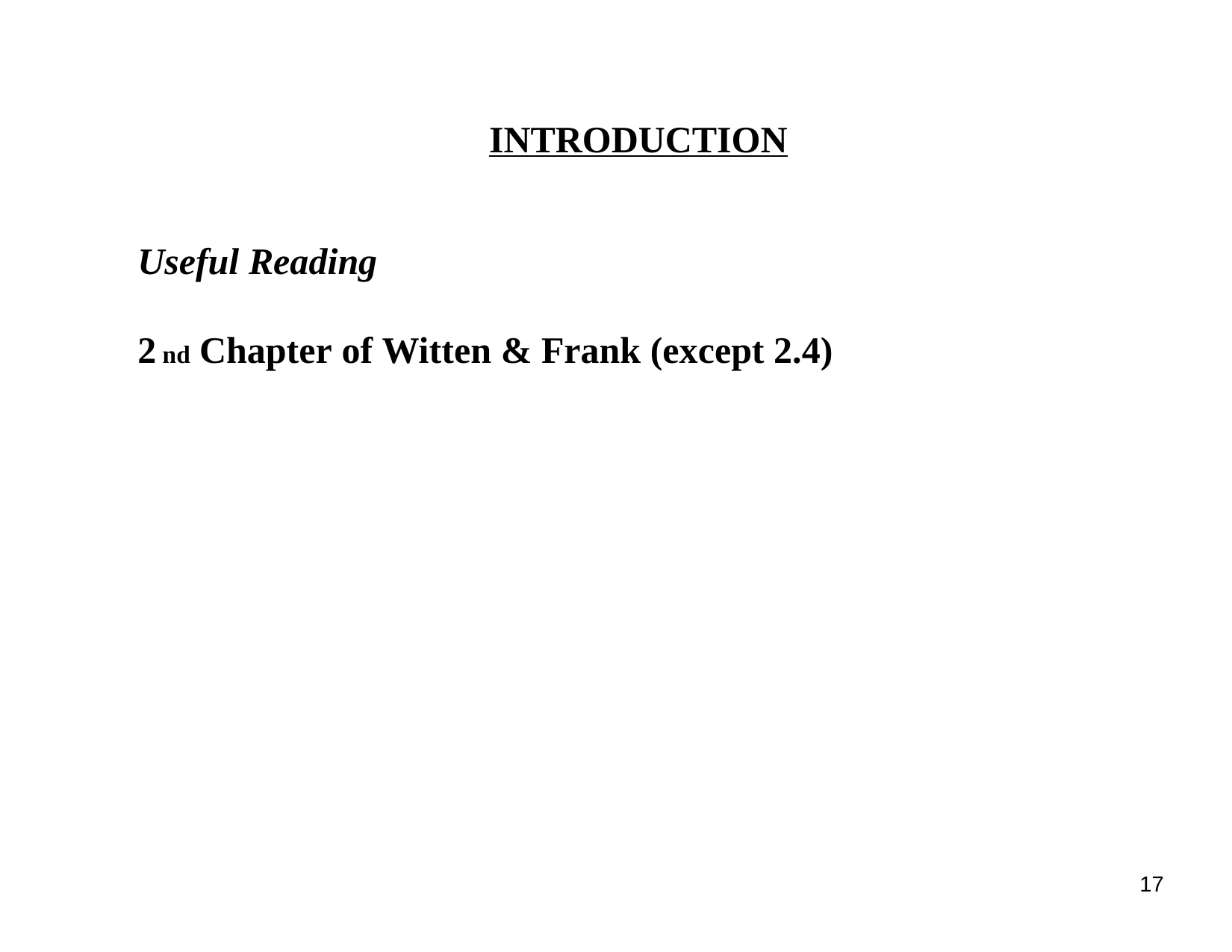

INTRODUCTION

Useful Reading

2 nd Chapter of Witten & Frank (except 2.4)
17